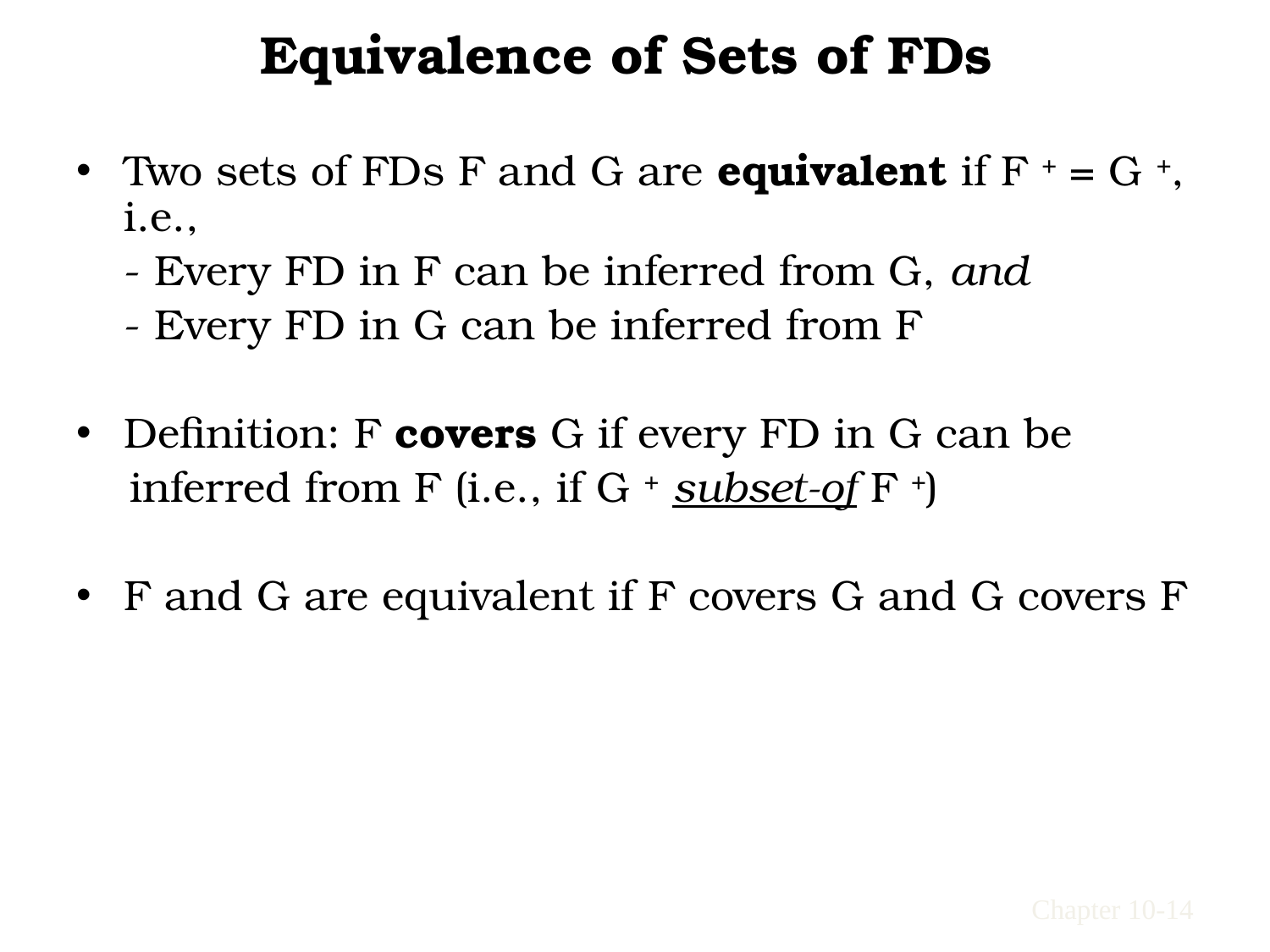

# Equivalence of Sets of FDs
Two sets of FDs F and G are equivalent if F + = G +, i.e.,
	- Every FD in F can be inferred from G, and
	- Every FD in G can be inferred from F

Definition: F covers G if every FD in G can be
    inferred from F (i.e., if G + subset-of F +)

F and G are equivalent if F covers G and G covers F
Chapter 10-14